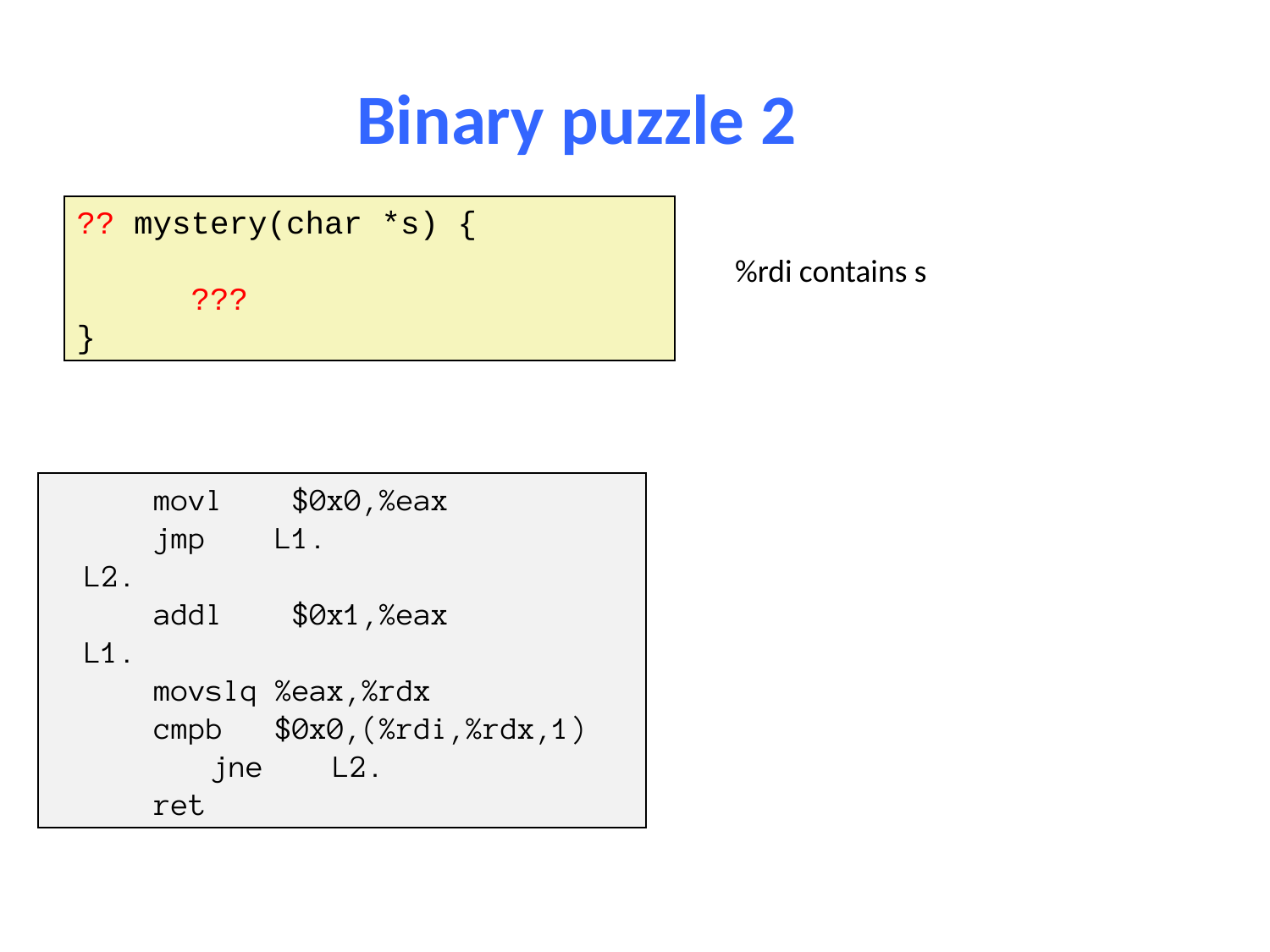

# Binary puzzle 2
?? mystery(char *s) {

      ???
}
%rdi contains s
      movl    $0x0,%eax
      jmp    L1.
  L2.
      addl    $0x1,%eax
  L1.
      movslq %eax,%rdx
      cmpb   $0x0,(%rdi,%rdx,1)
  	  jne    L2.
      ret